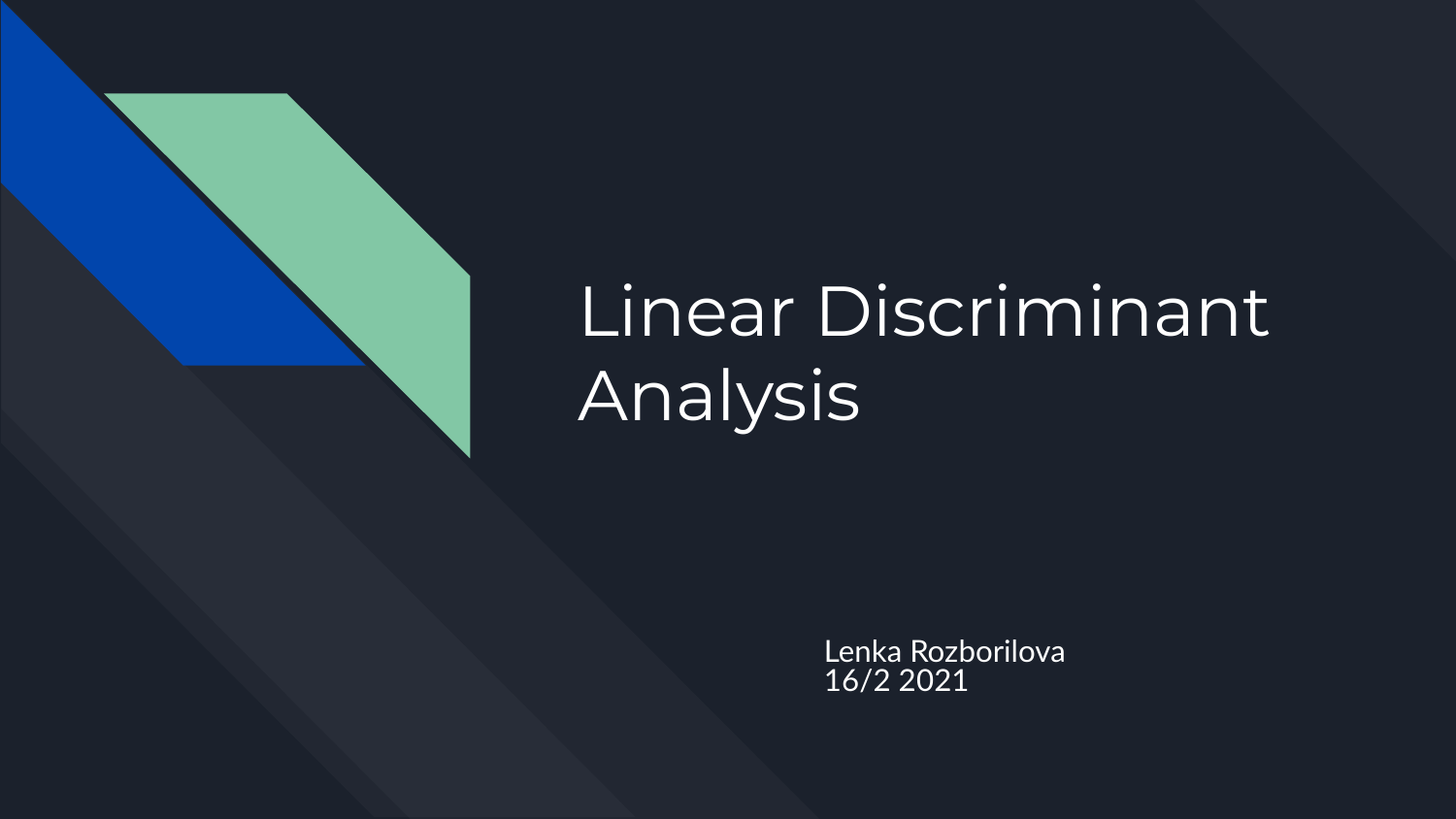

# Linear Discriminant Analysis
Lenka Rozborilova
16/2 2021